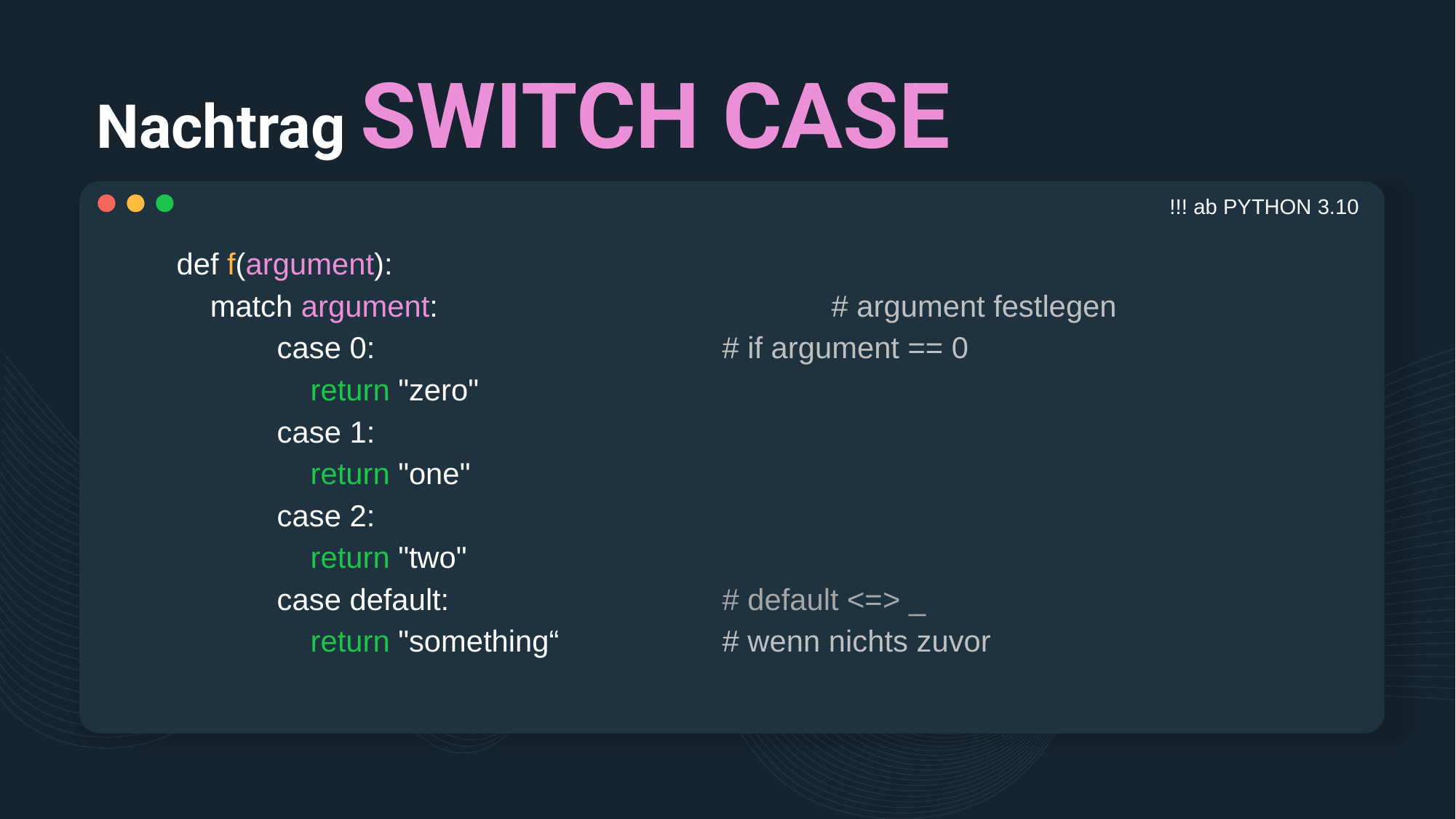

# Nachtrag SWITCH CASE
!!! ab PYTHON 3.10
def f(argument):
    match argument:				# argument festlegen
            case 0:				# if argument == 0
                return "zero"
            case 1:
                return "one"
            case 2:
                return "two"
            case default:			# default <=> _
                return "something“		# wenn nichts zuvor